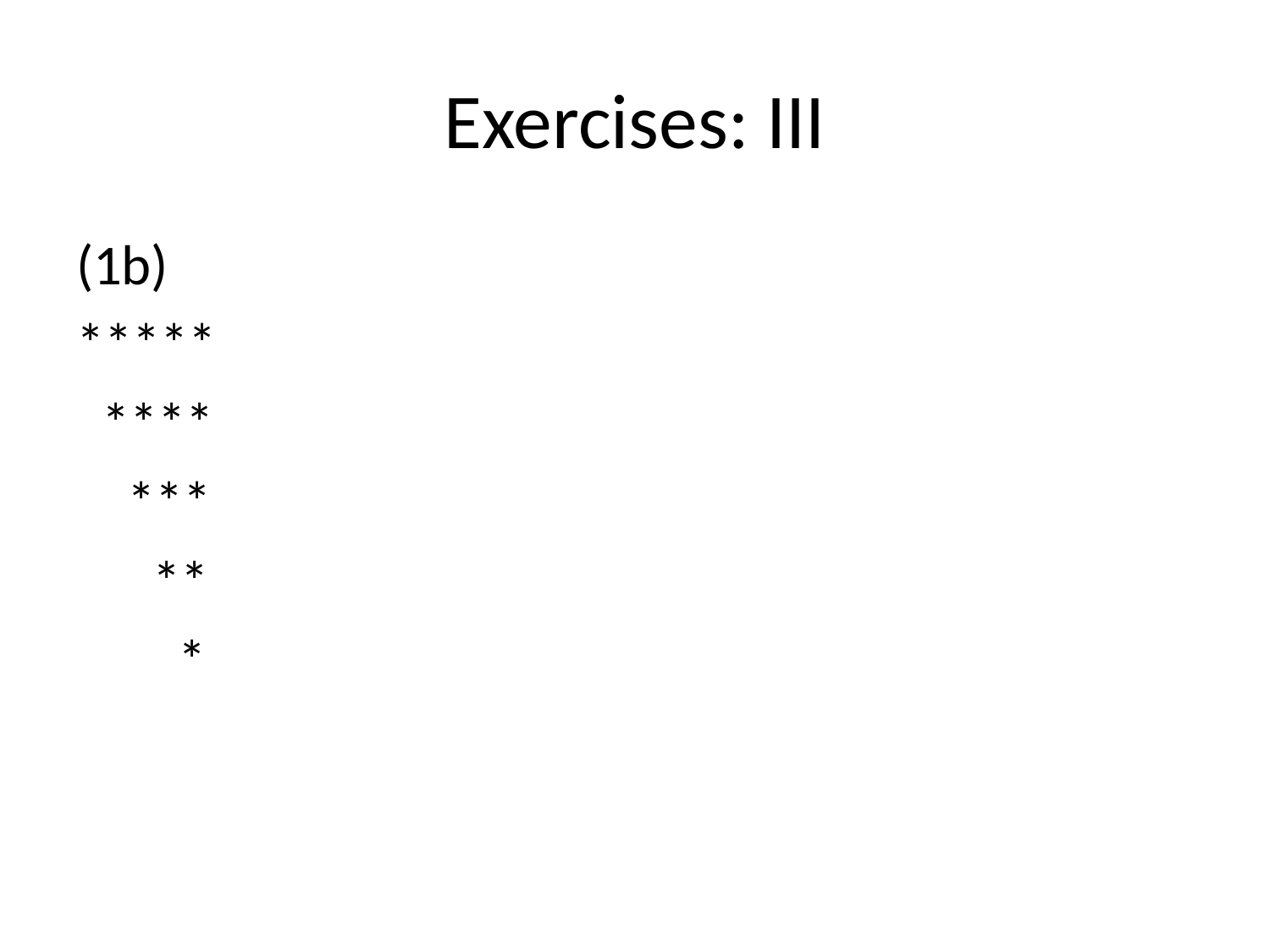

# Exercises: III
(1b)
*****
  ****
    ***
      **
        *